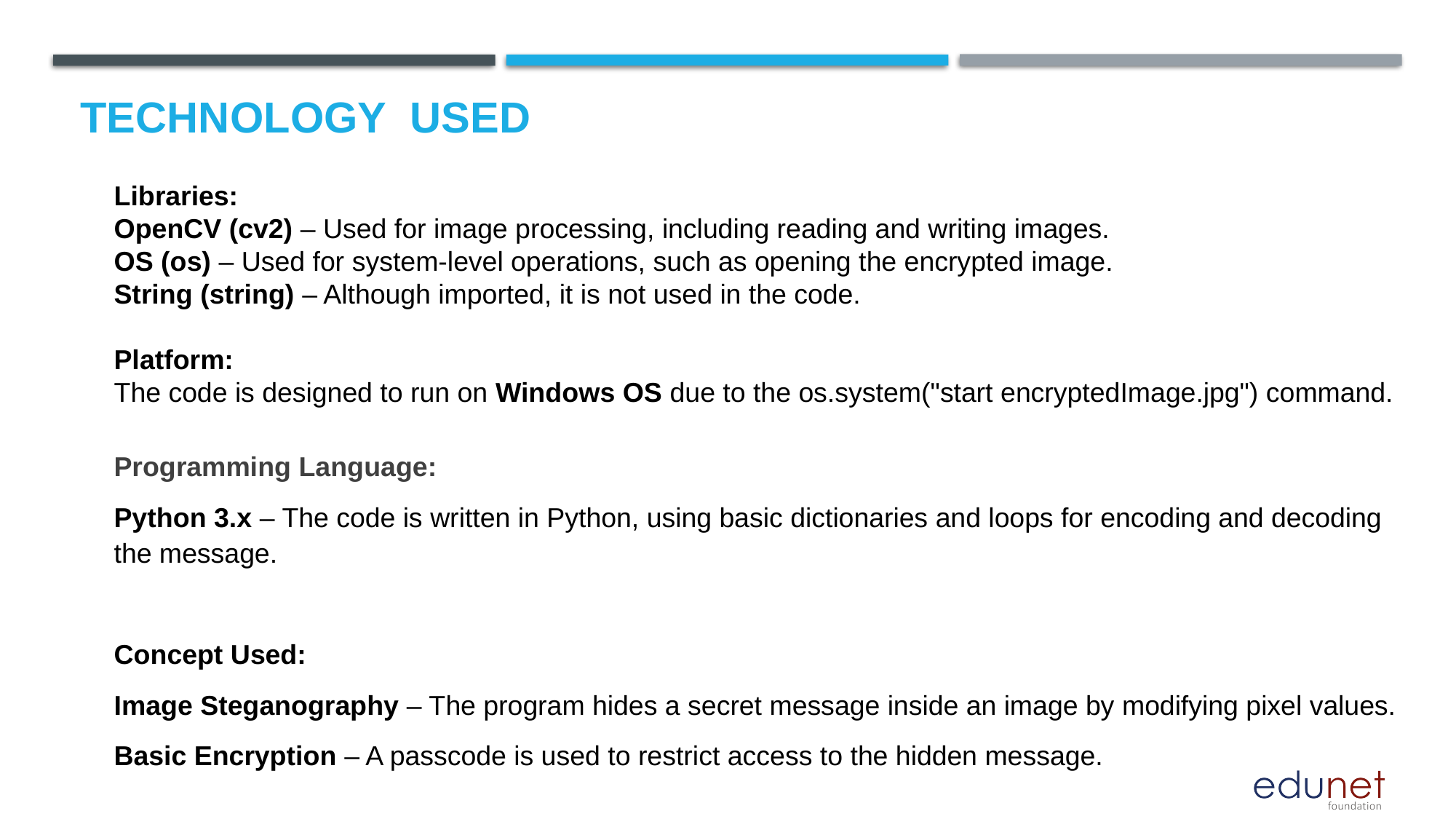

# Technology  used

Libraries:
OpenCV (cv2) – Used for image processing, including reading and writing images.
OS (os) – Used for system-level operations, such as opening the encrypted image.
String (string) – Although imported, it is not used in the code.

Platform:
The code is designed to run on Windows OS due to the os.system("start encryptedImage.jpg") command.

Programming Language:
Python 3.x – The code is written in Python, using basic dictionaries and loops for encoding and decoding the message.

Concept Used:
Image Steganography – The program hides a secret message inside an image by modifying pixel values.
Basic Encryption – A passcode is used to restrict access to the hidden message.